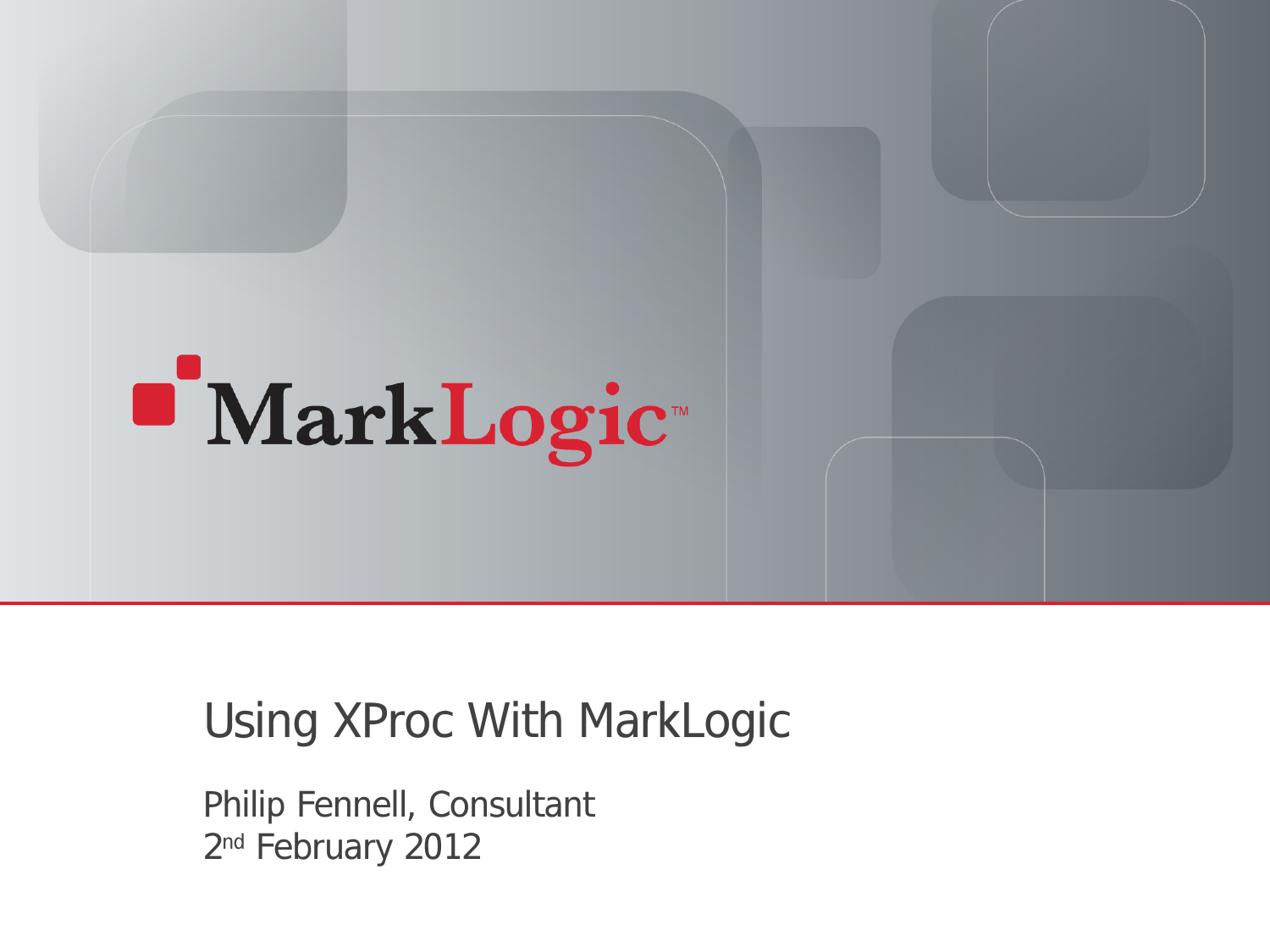

# Using XProc With MarkLogic
Philip Fennell, Consultant
2nd February 2012